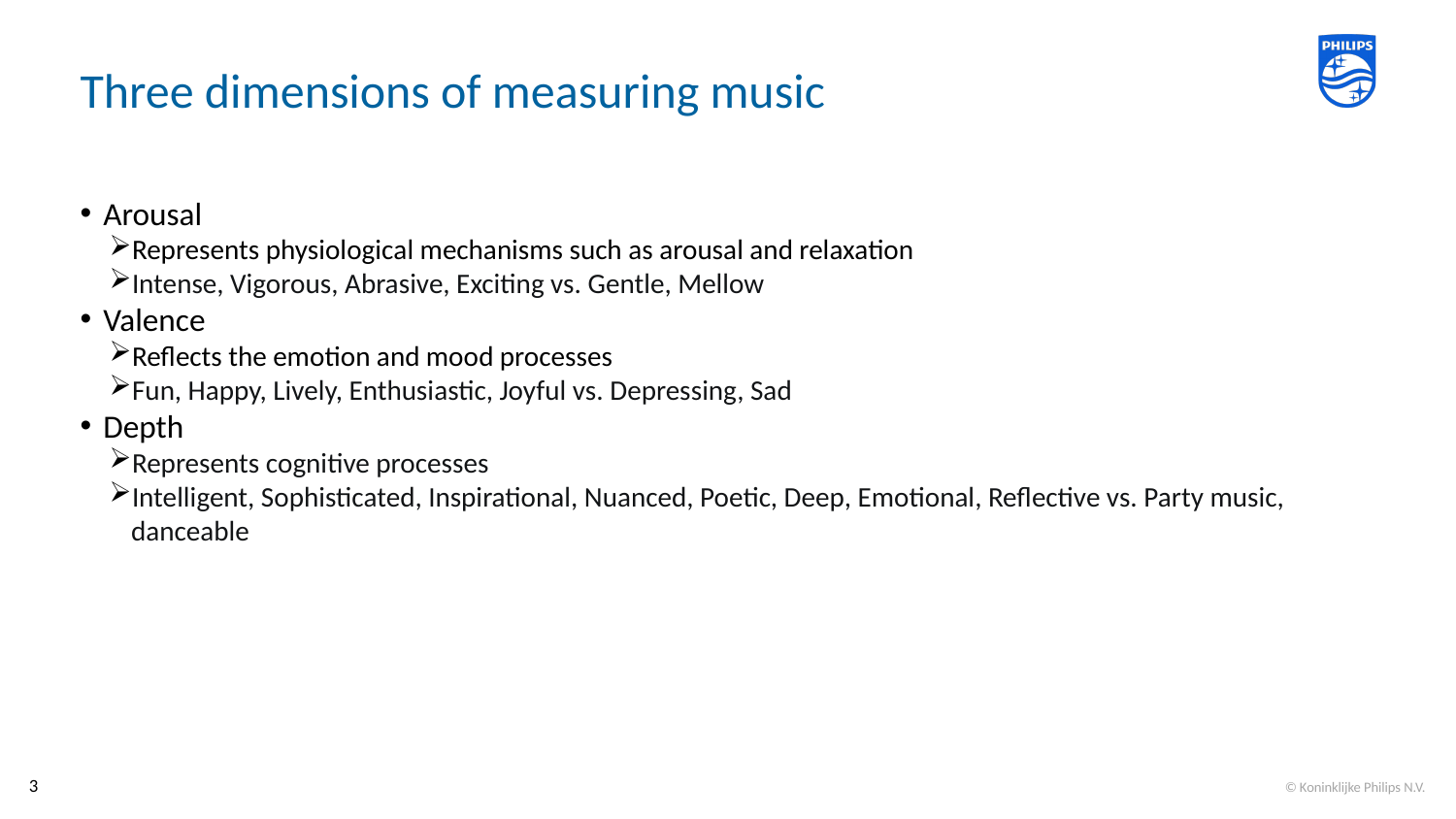

# Three dimensions of measuring music
Arousal
Represents physiological mechanisms such as arousal and relaxation
Intense, Vigorous, Abrasive, Exciting vs. Gentle, Mellow
Valence
Reflects the emotion and mood processes
Fun, Happy, Lively, Enthusiastic, Joyful vs. Depressing, Sad
Depth
Represents cognitive processes
Intelligent, Sophisticated, Inspirational, Nuanced, Poetic, Deep, Emotional, Reflective vs. Party music, danceable
3